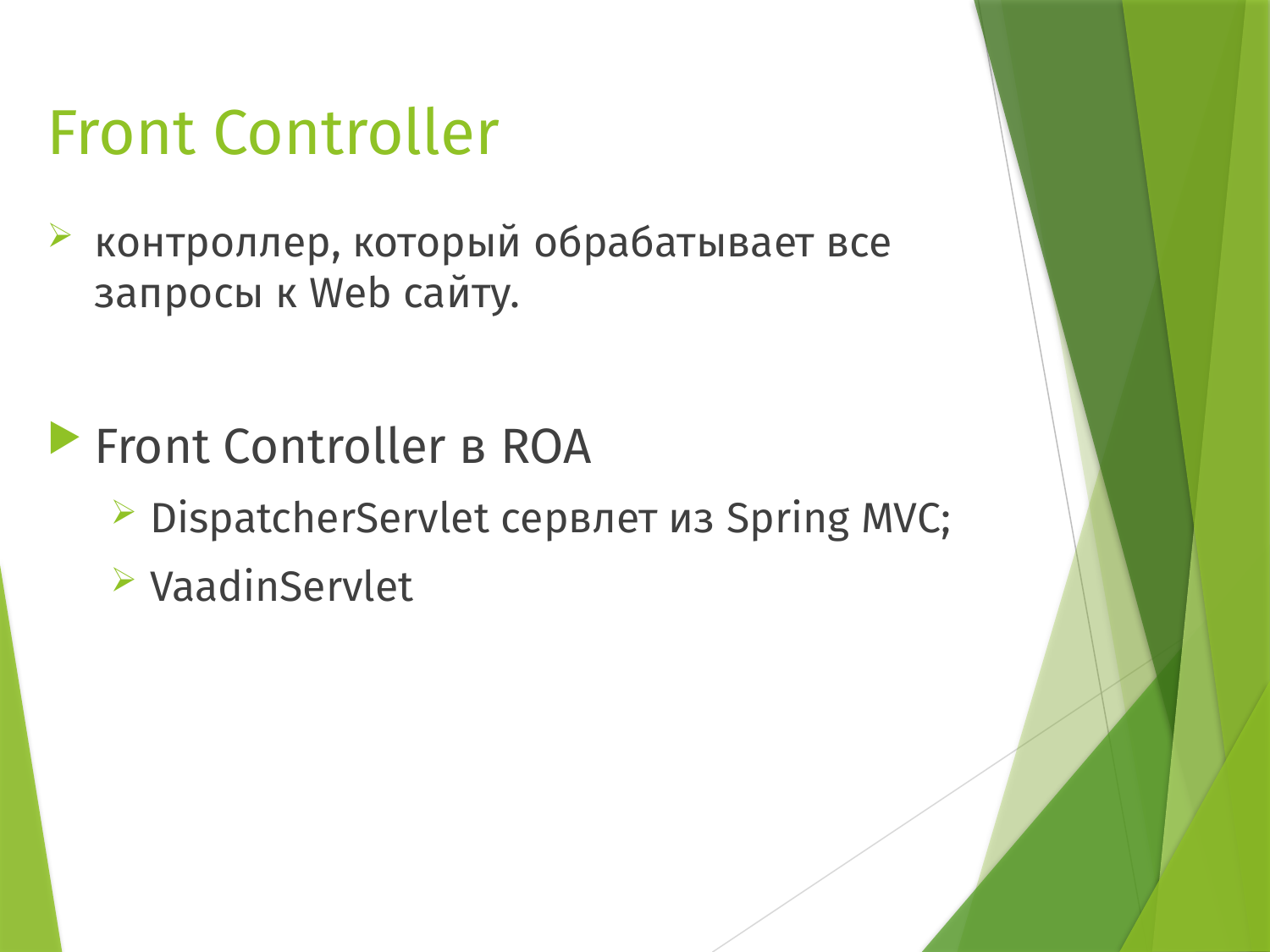

# Front Controller
контроллер, который обрабатывает все запросы к Web сайту.

Front Controller в ROA
DispatcherServlet сервлет из Spring MVC;
VaadinServlet